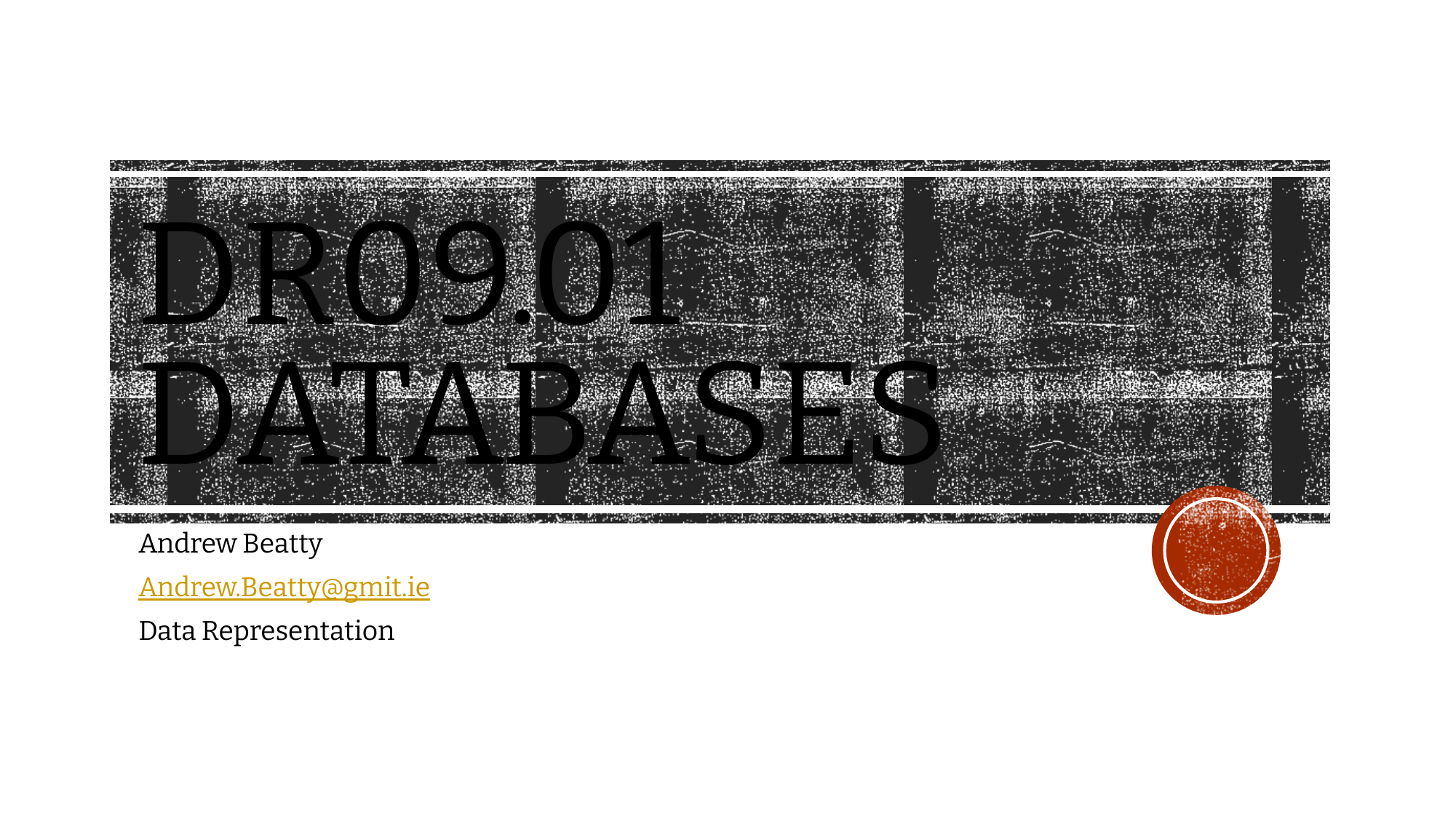

# DR09.01 DATabases
Andrew Beatty
Andrew.Beatty@gmit.ie
Data Representation